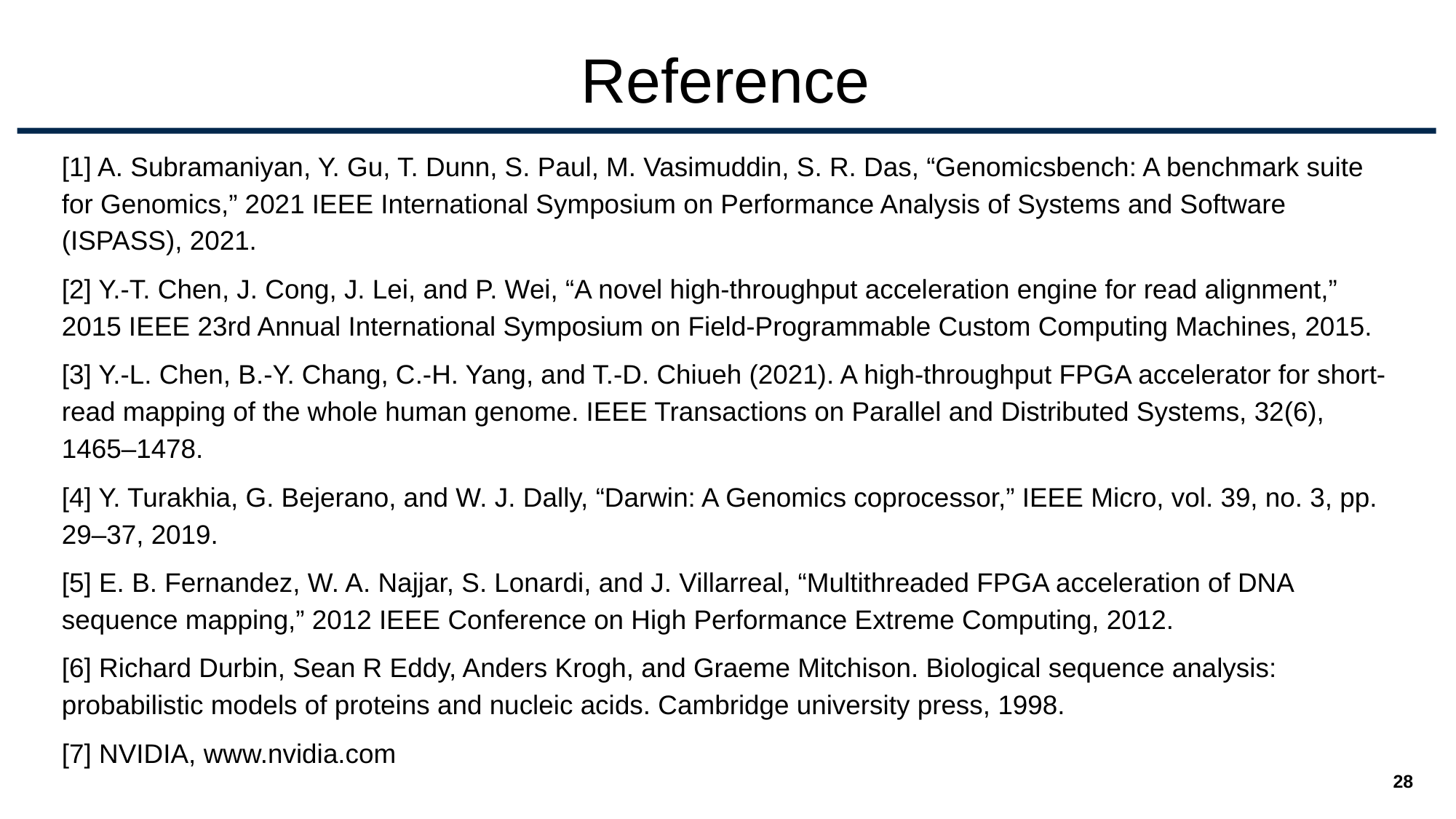

# Reference
[1] A. Subramaniyan, Y. Gu, T. Dunn, S. Paul, M. Vasimuddin, S. R. Das, “Genomicsbench: A benchmark suite for Genomics,” 2021 IEEE International Symposium on Performance Analysis of Systems and Software (ISPASS), 2021.
[2] Y.-T. Chen, J. Cong, J. Lei, and P. Wei, “A novel high-throughput acceleration engine for read alignment,” 2015 IEEE 23rd Annual International Symposium on Field-Programmable Custom Computing Machines, 2015.
[3] Y.-L. Chen, B.-Y. Chang, C.-H. Yang, and T.-D. Chiueh (2021). A high-throughput FPGA accelerator for short-read mapping of the whole human genome. IEEE Transactions on Parallel and Distributed Systems, 32(6), 1465–1478.
[4] Y. Turakhia, G. Bejerano, and W. J. Dally, “Darwin: A Genomics coprocessor,” IEEE Micro, vol. 39, no. 3, pp. 29–37, 2019.
[5] E. B. Fernandez, W. A. Najjar, S. Lonardi, and J. Villarreal, “Multithreaded FPGA acceleration of DNA sequence mapping,” 2012 IEEE Conference on High Performance Extreme Computing, 2012.
[6] Richard Durbin, Sean R Eddy, Anders Krogh, and Graeme Mitchison. Biological sequence analysis: probabilistic models of proteins and nucleic acids. Cambridge university press, 1998.
[7] NVIDIA, www.nvidia.com

28